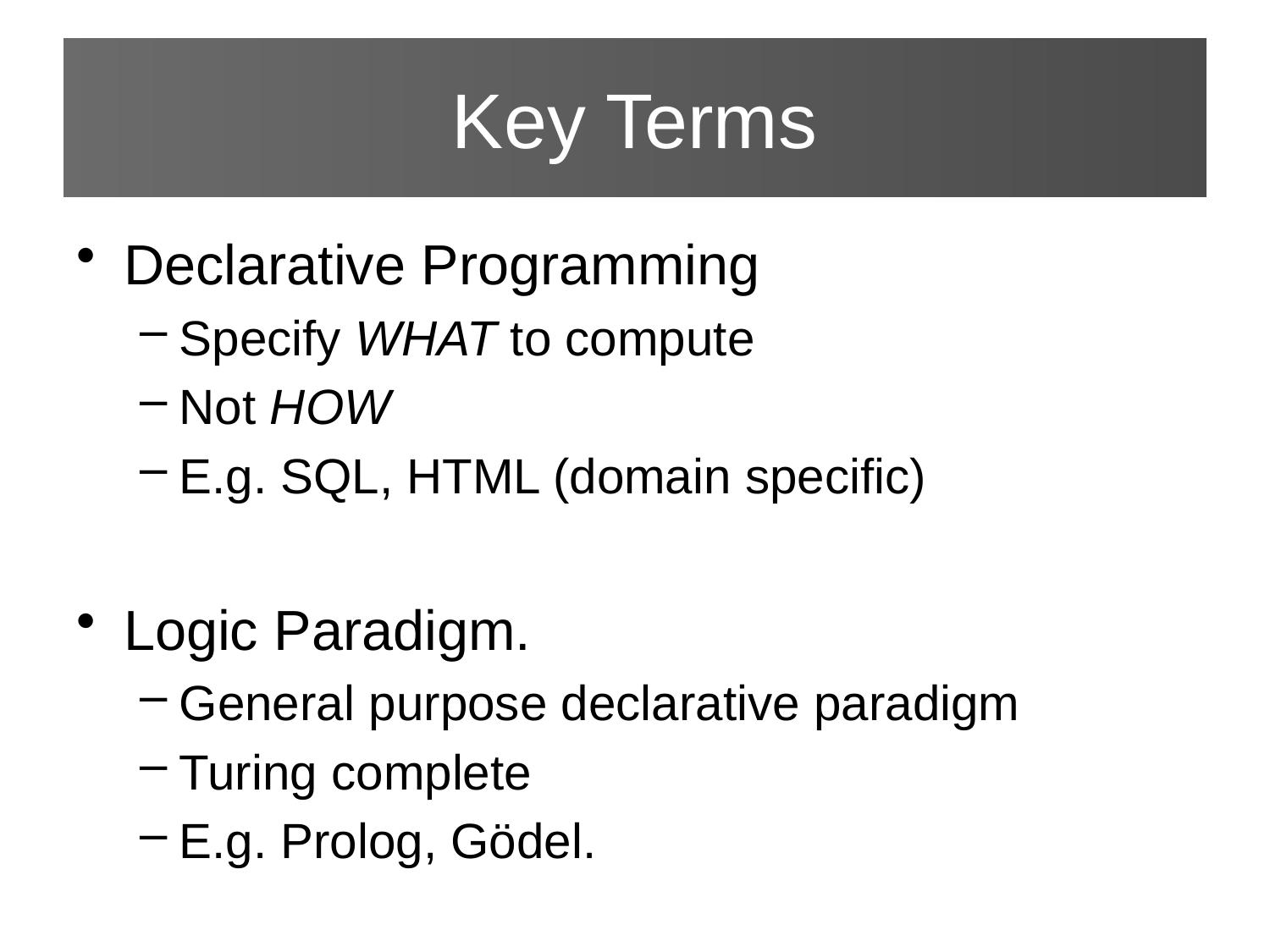

# Key Terms
Declarative Programming
Specify WHAT to compute
Not HOW
E.g. SQL, HTML (domain specific)

Logic Paradigm.
General purpose declarative paradigm
Turing complete
E.g. Prolog, Gödel.